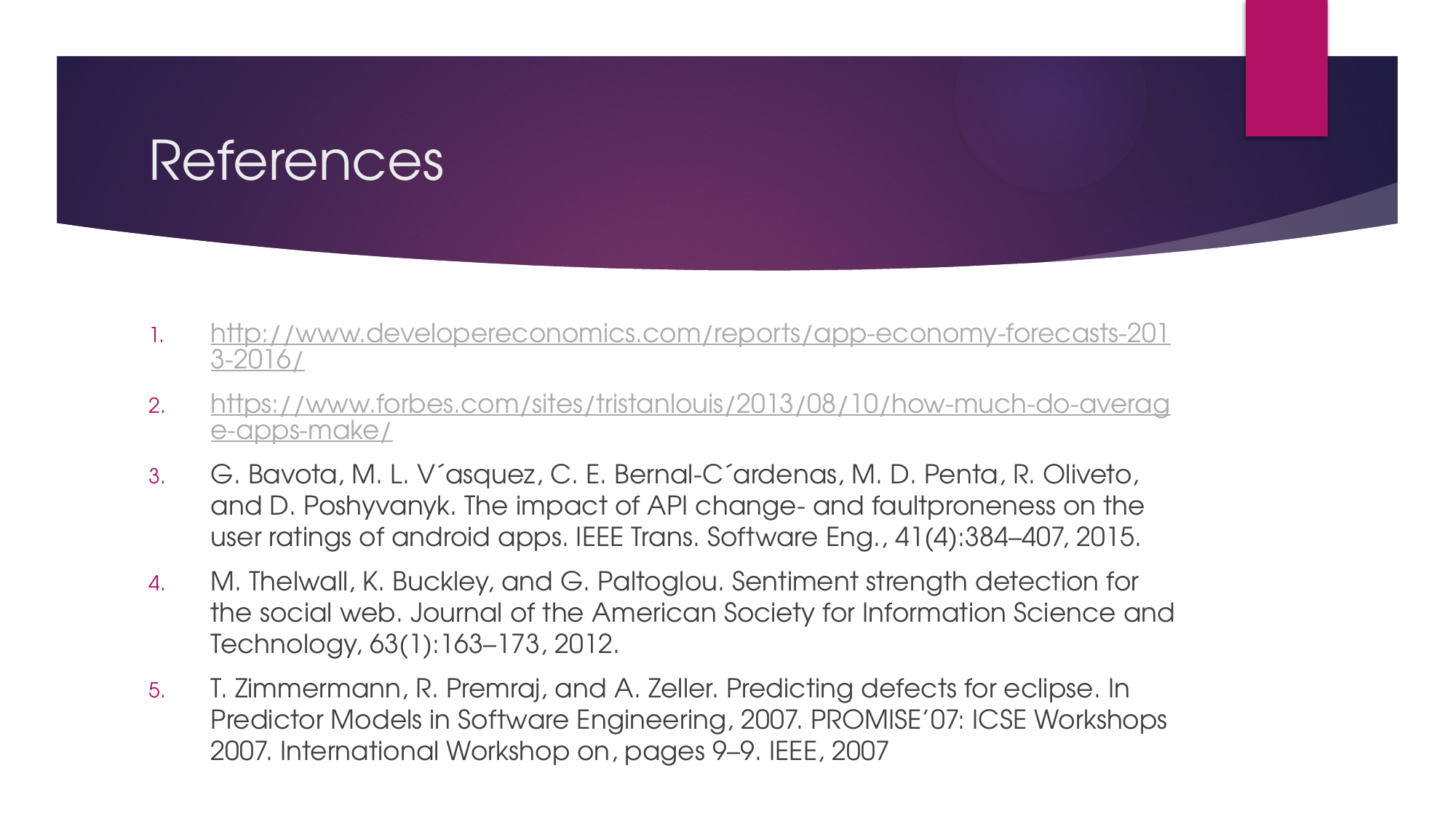

# References
http://www.developereconomics.com/reports/app-economy-forecasts-2013-2016/
https://www.forbes.com/sites/tristanlouis/2013/08/10/how-much-do-average-apps-make/
G. Bavota, M. L. V´asquez, C. E. Bernal-C´ardenas, M. D. Penta, R. Oliveto, and D. Poshyvanyk. The impact of API change- and faultproneness on the user ratings of android apps. IEEE Trans. Software Eng., 41(4):384–407, 2015.
M. Thelwall, K. Buckley, and G. Paltoglou. Sentiment strength detection for the social web. Journal of the American Society for Information Science and Technology, 63(1):163–173, 2012.
T. Zimmermann, R. Premraj, and A. Zeller. Predicting defects for eclipse. In Predictor Models in Software Engineering, 2007. PROMISE’07: ICSE Workshops 2007. International Workshop on, pages 9–9. IEEE, 2007